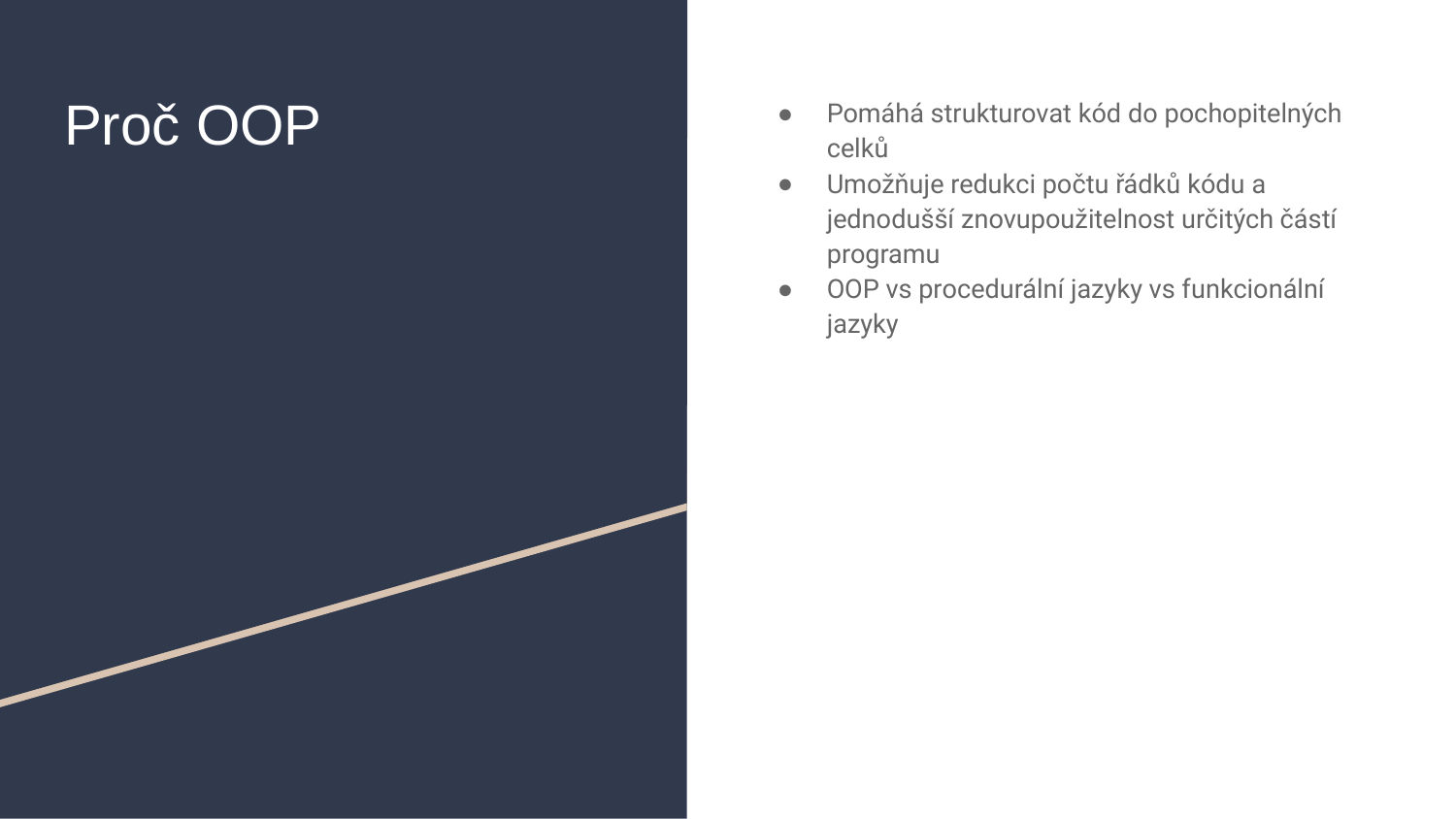

# Proč OOP
Pomáhá strukturovat kód do pochopitelných celků
Umožňuje redukci počtu řádků kódu a jednodušší znovupoužitelnost určitých částí programu
OOP vs procedurální jazyky vs funkcionální jazyky